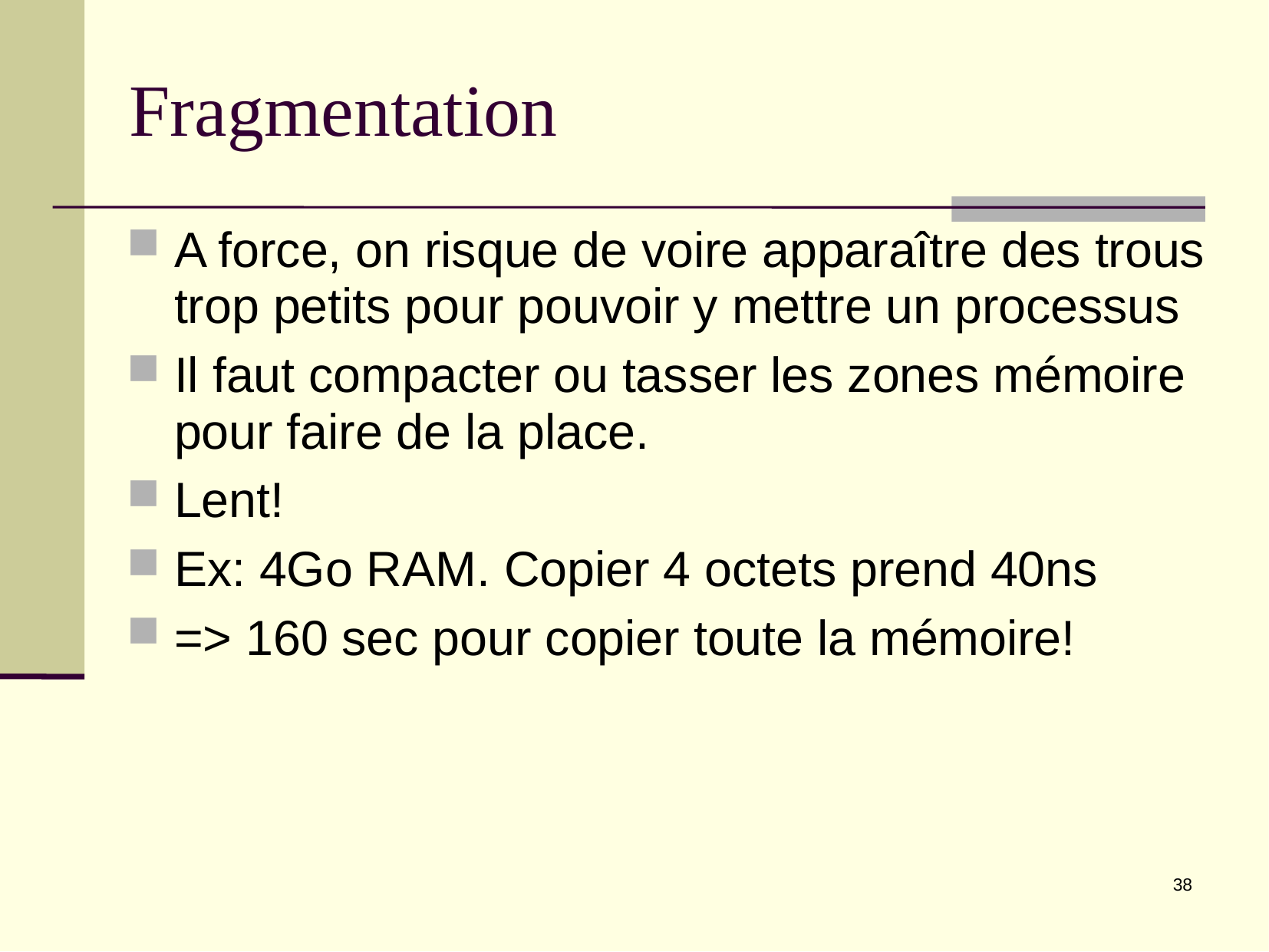

Fragmentation
A force, on risque de voire apparaître des trous trop petits pour pouvoir y mettre un processus
Il faut compacter ou tasser les zones mémoire pour faire de la place.
Lent!
Ex: 4Go RAM. Copier 4 octets prend 40ns
=> 160 sec pour copier toute la mémoire!
38